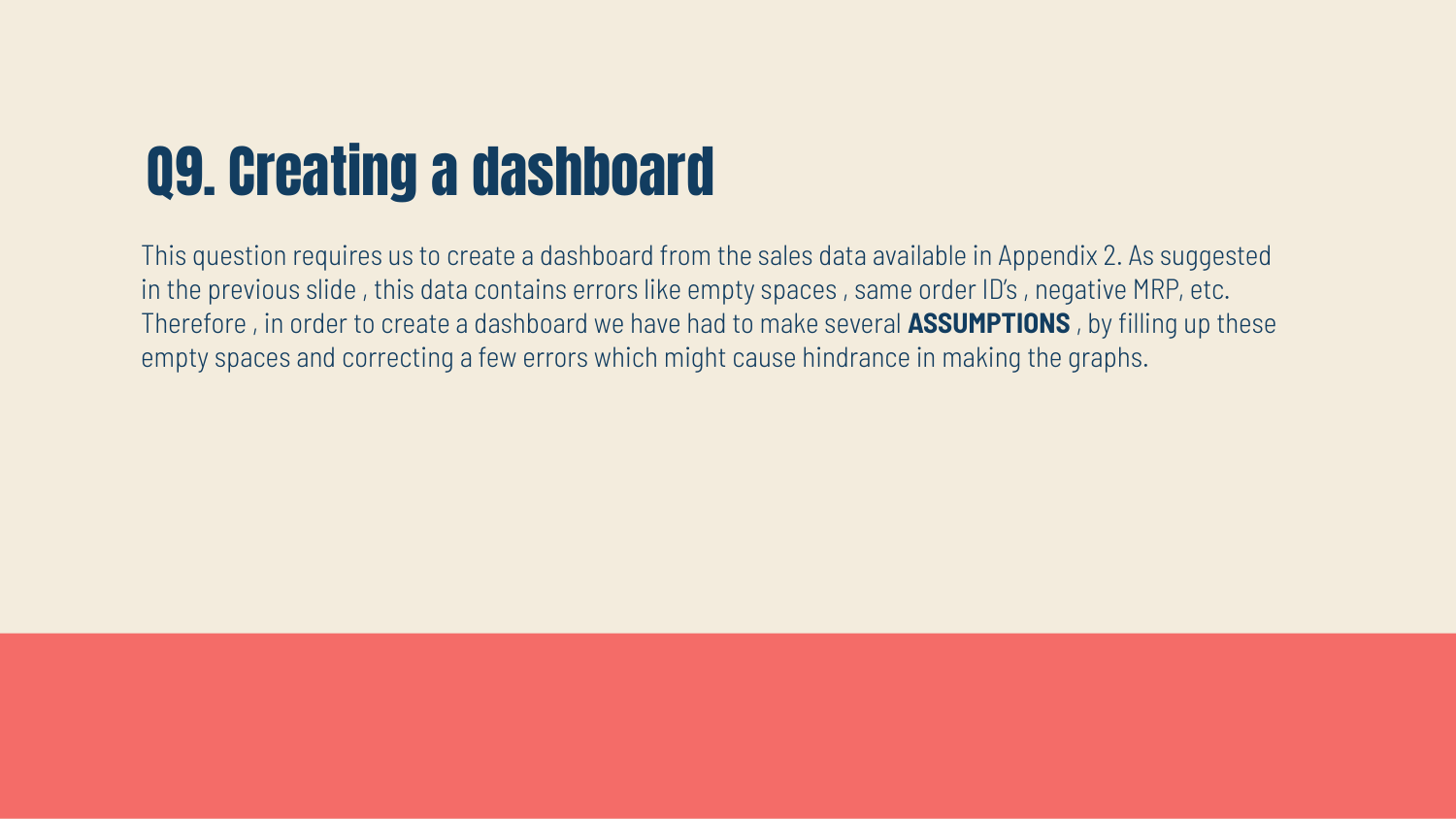

# Q9. Creating a dashboard
This question requires us to create a dashboard from the sales data available in Appendix 2. As suggested in the previous slide , this data contains errors like empty spaces , same order ID’s , negative MRP, etc. Therefore , in order to create a dashboard we have had to make several ASSUMPTIONS , by filling up these empty spaces and correcting a few errors which might cause hindrance in making the graphs.